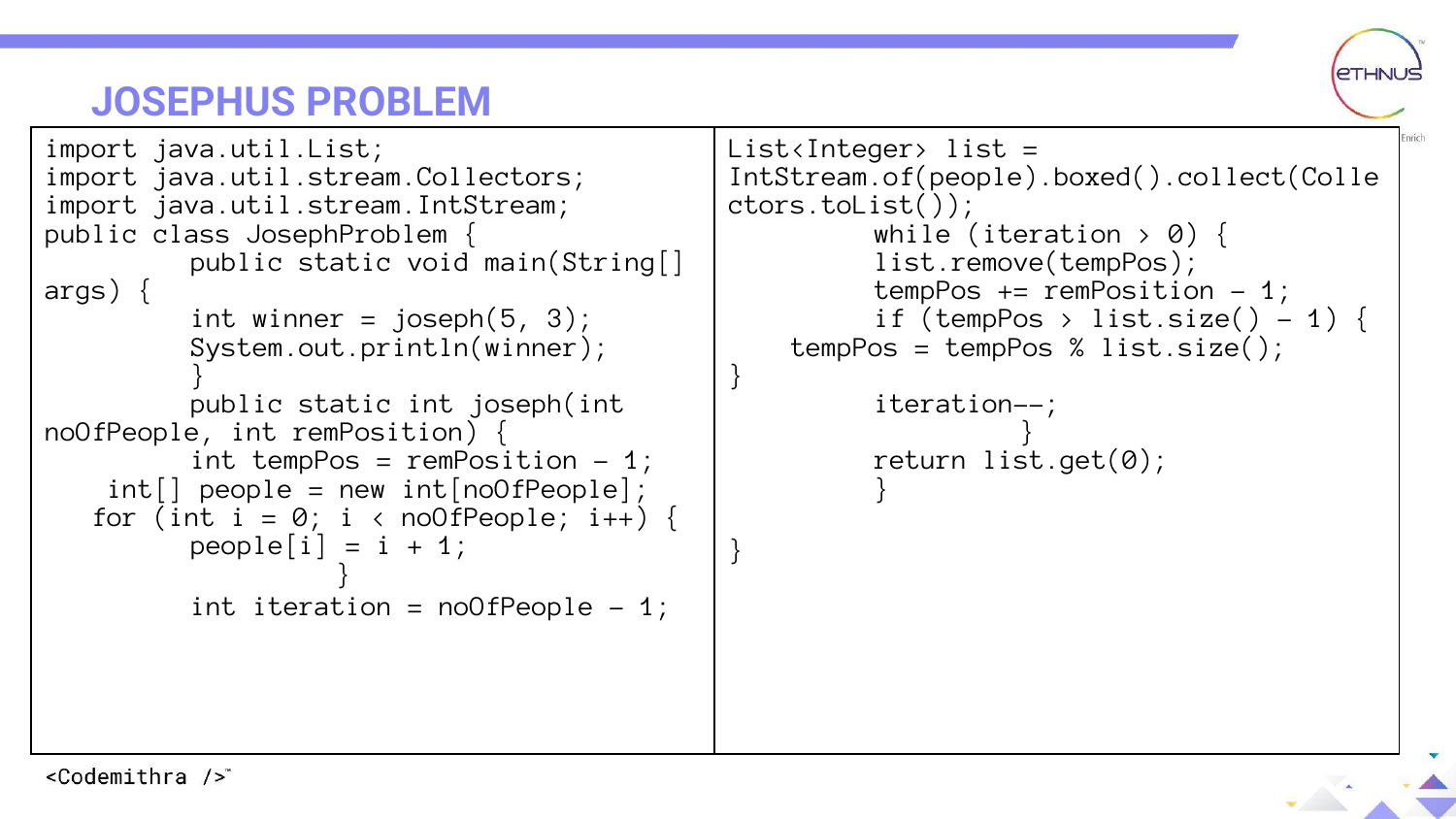

JOSEPHUS PROBLEM
| import java.util.List; import java.util.stream.Collectors; import java.util.stream.IntStream; public class JosephProblem { public static void main(String[] args) { int winner = joseph(5, 3); System.out.println(winner); } public static int joseph(int noOfPeople, int remPosition) { int tempPos = remPosition - 1; int[] people = new int[noOfPeople]; for (int i = 0; i < noOfPeople; i++) { people[i] = i + 1; } int iteration = noOfPeople - 1; | List<Integer> list = IntStream.of(people).boxed().collect(Collectors.toList()); while (iteration > 0) { list.remove(tempPos); tempPos += remPosition - 1; if (tempPos > list.size() - 1) { tempPos = tempPos % list.size(); } iteration--; } return list.get(0); } } |
| --- | --- |